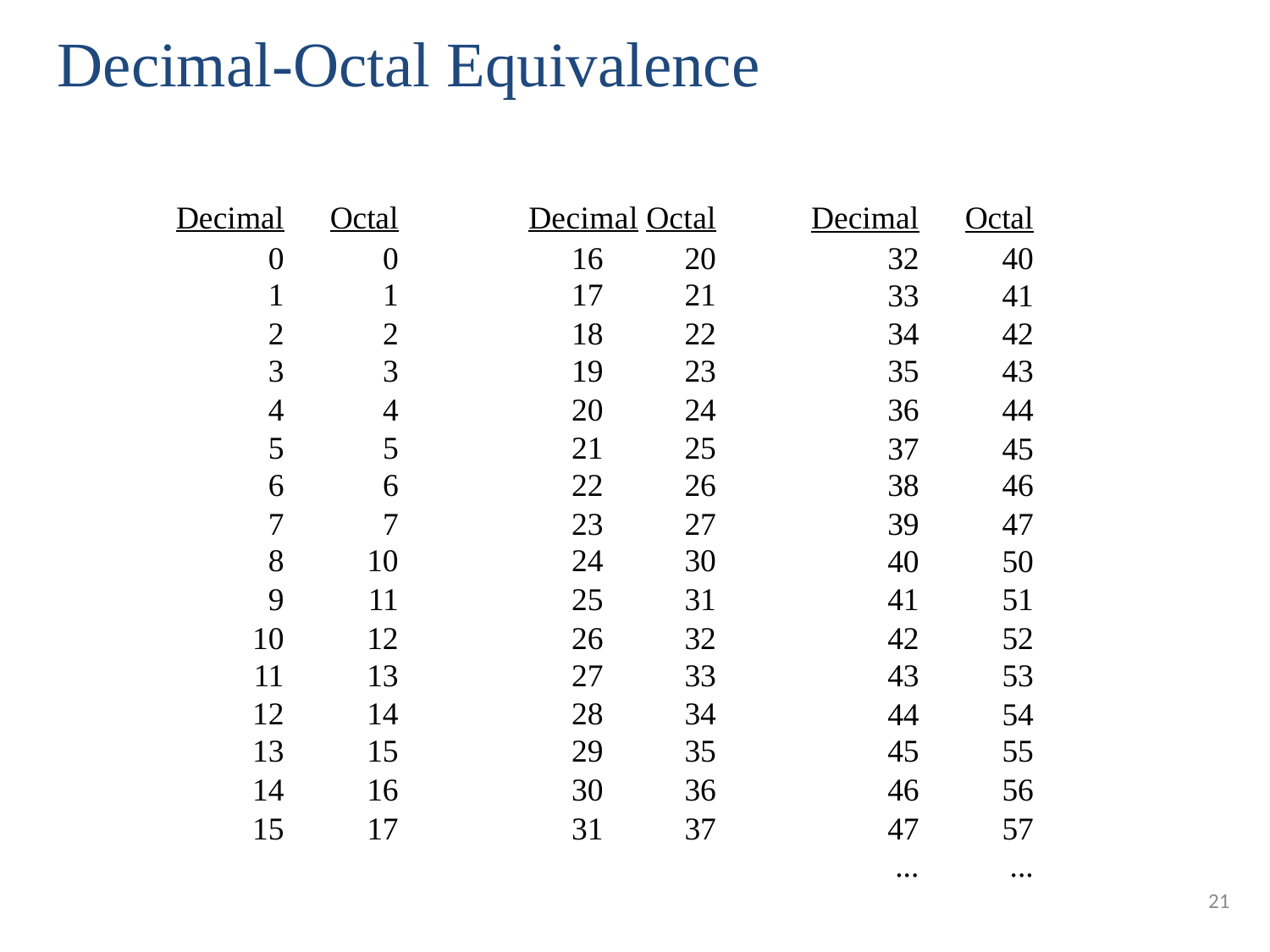

# Decimal-Octal Equivalence
| Decimal | Octal |  | Decimal Octal |  | Decimal | Octal |
| --- | --- | --- | --- | --- | --- | --- |
| 0 | 0 |  | 16 20 |  | 32 | 40 |
| 1 | 1 |  | 17 21 |  | 33 | 41 |
| 2 | 2 |  | 18 22 |  | 34 | 42 |
| 3 | 3 |  | 19 23 |  | 35 | 43 |
| 4 | 4 |  | 20 24 |  | 36 | 44 |
| 5 | 5 |  | 21 25 |  | 37 | 45 |
| 6 | 6 |  | 22 26 |  | 38 | 46 |
| 7 | 7 |  | 23 27 |  | 39 | 47 |
| 8 | 10 |  | 24 30 |  | 40 | 50 |
| 9 | 11 |  | 25 31 |  | 41 | 51 |
| 10 | 12 |  | 26 32 |  | 42 | 52 |
| 11 | 13 |  | 27 33 |  | 43 | 53 |
| 12 | 14 |  | 28 34 |  | 44 | 54 |
| 13 | 15 |  | 29 35 |  | 45 | 55 |
| 14 | 16 |  | 30 36 |  | 46 | 56 |
| 15 | 17 |  | 31 37 |  | 47 | 57 |
|  |  |  |  |  | ... | ... |
21